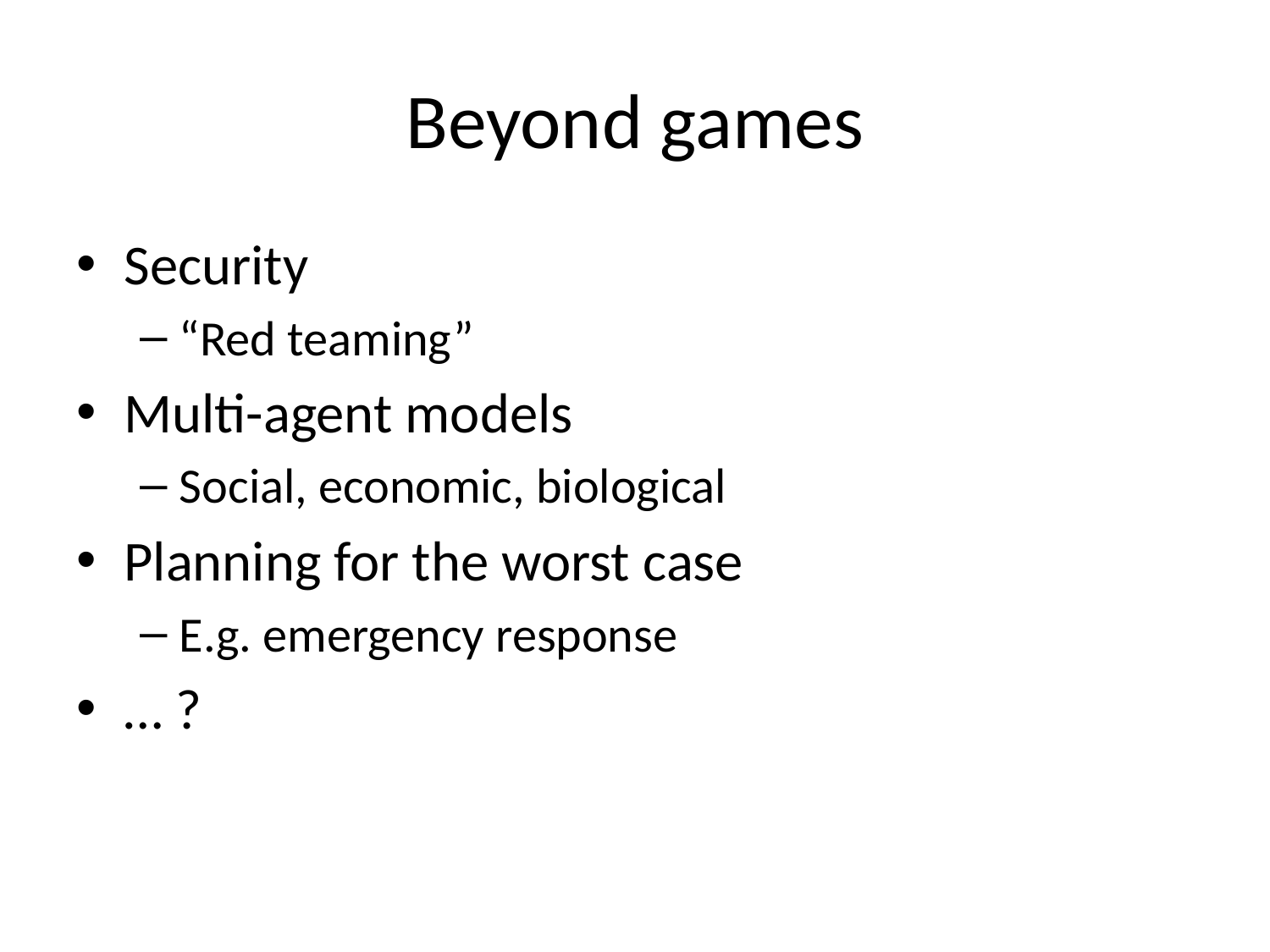

# Beyond games
Security
“Red teaming”
Multi-agent models
Social, economic, biological
Planning for the worst case
E.g. emergency response
… ?